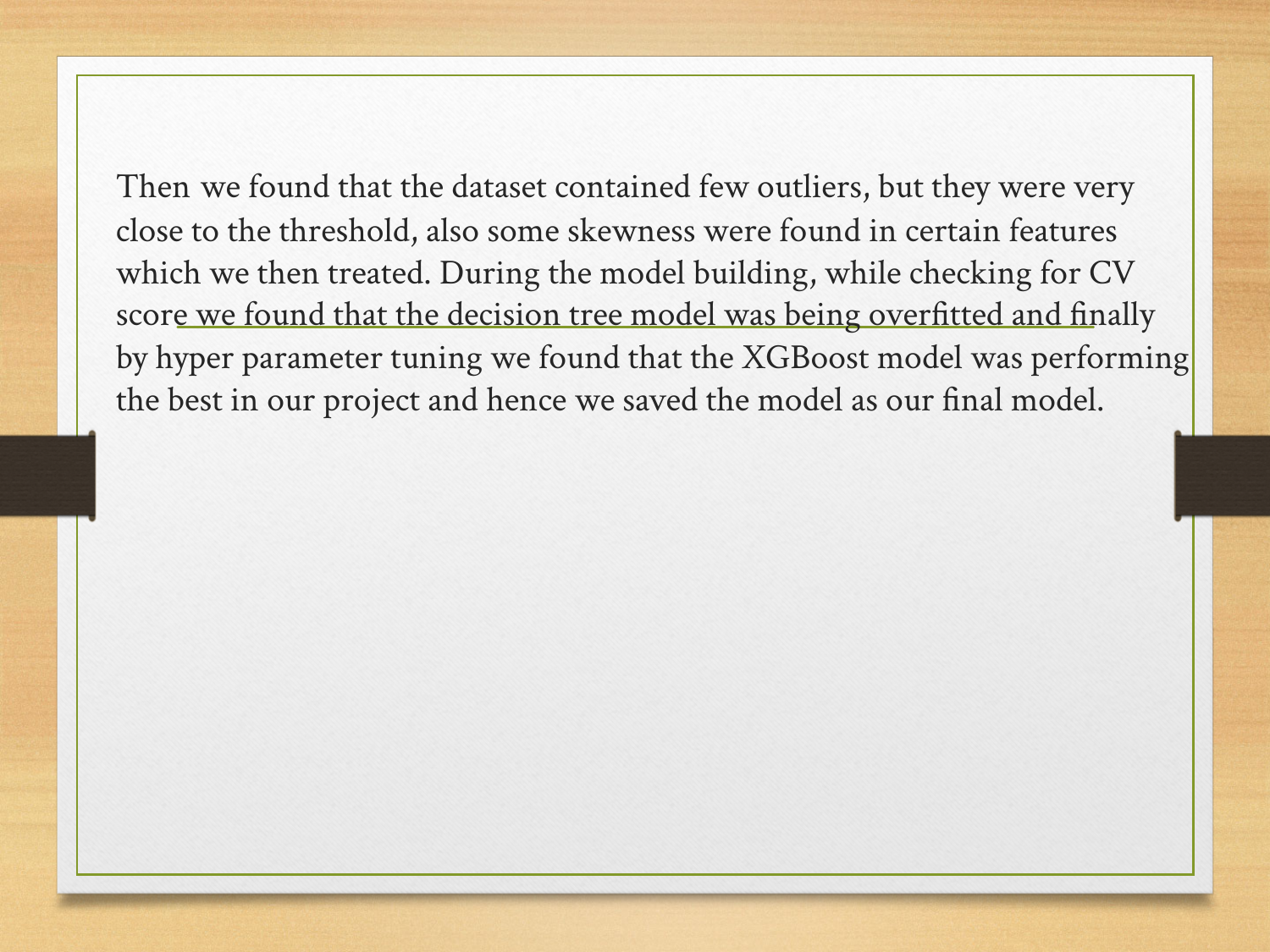

Then we found that the dataset contained few outliers, but they were very close to the threshold, also some skewness were found in certain features which we then treated. During the model building, while checking for CV score we found that the decision tree model was being overfitted and finally by hyper parameter tuning we found that the XGBoost model was performing the best in our project and hence we saved the model as our final model.